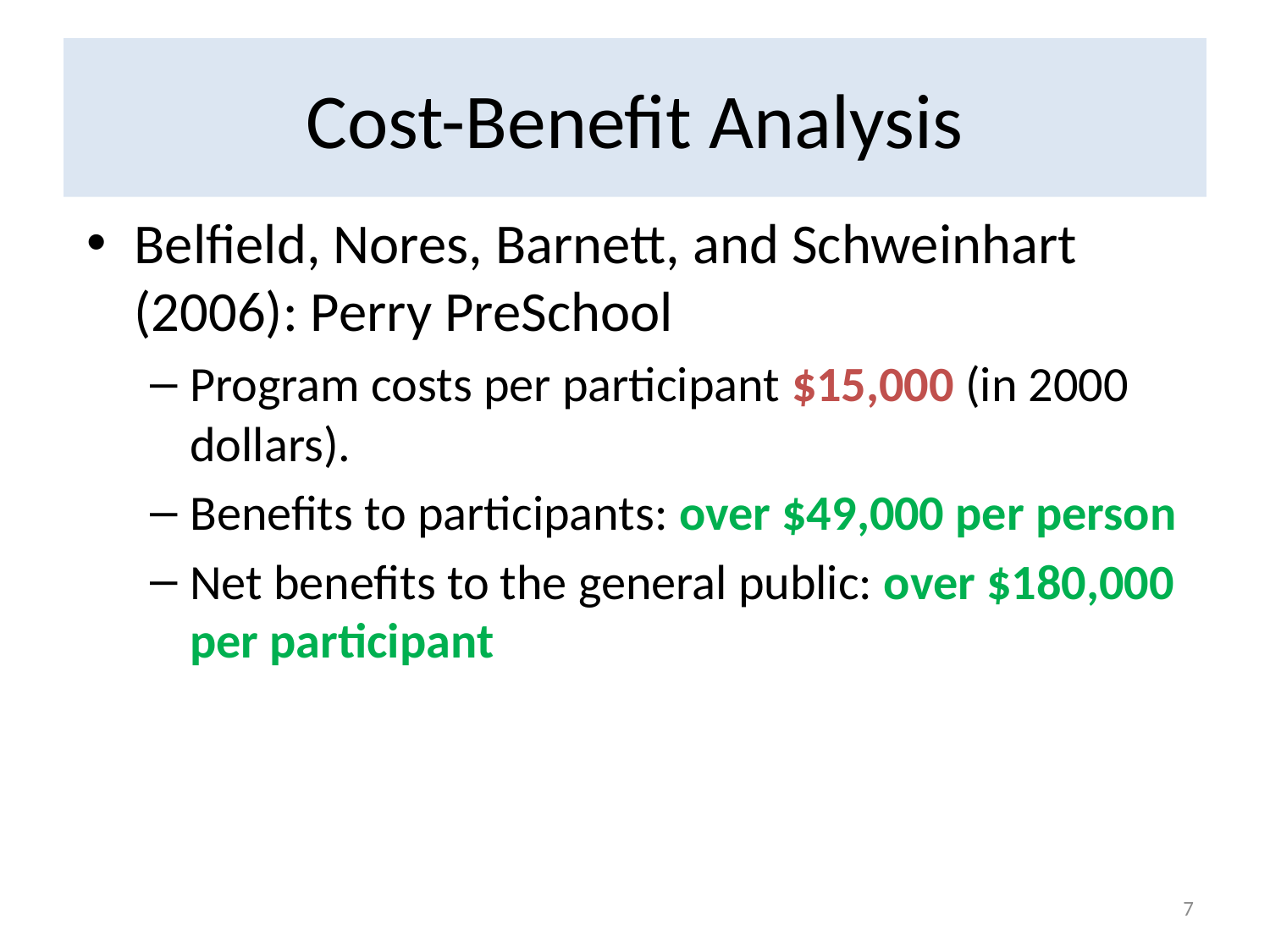

# Cost-Benefit Analysis
Belfield, Nores, Barnett, and Schweinhart (2006): Perry PreSchool
Program costs per participant $15,000 (in 2000 dollars).
Benefits to participants: over $49,000 per person
Net benefits to the general public: over $180,000 per participant

7